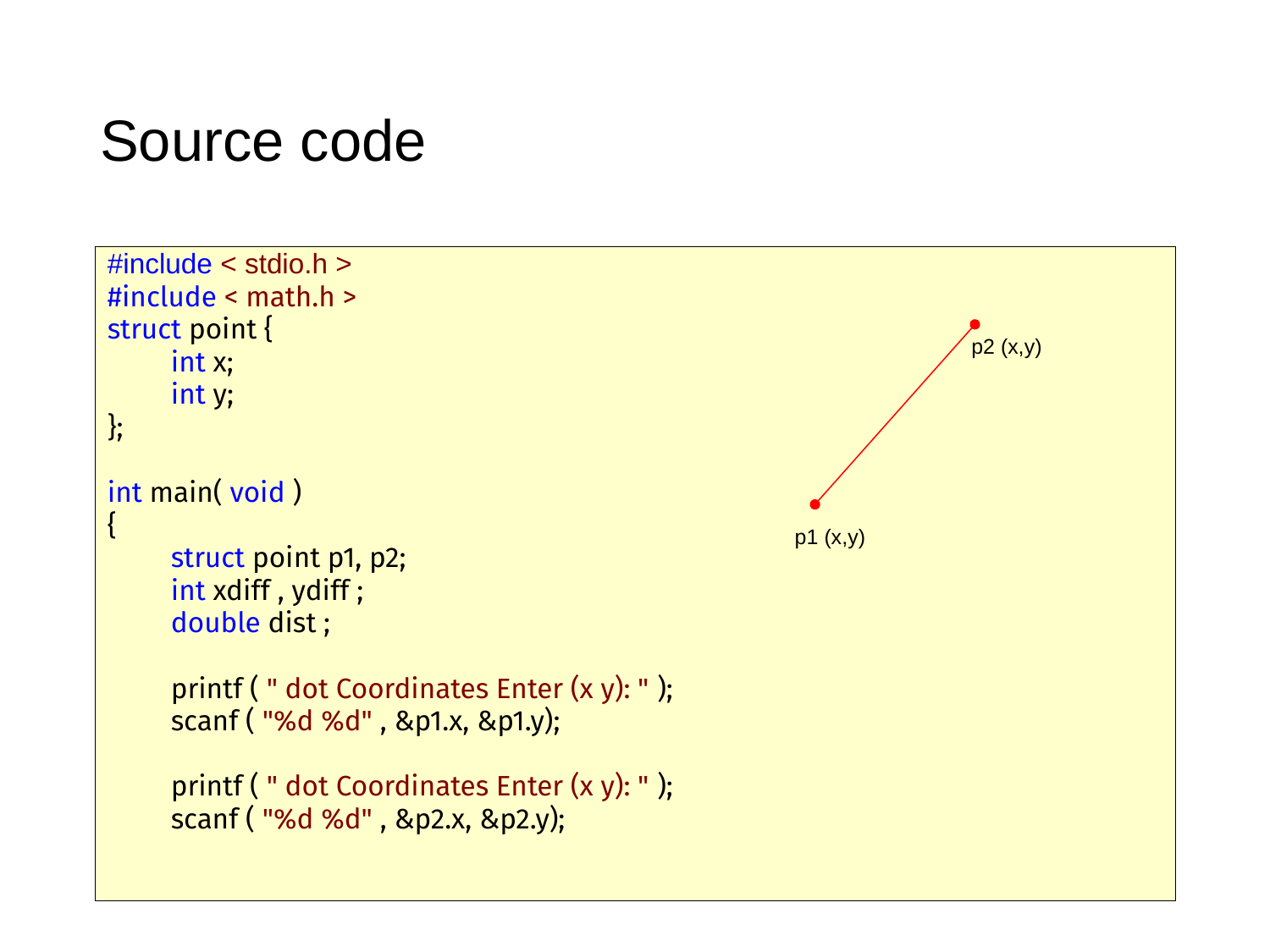

# Source code
#include < stdio.h >
#include < math.h >
struct point {
int x;
int y;
};

int main( void )
{
struct point p1, p2;
int xdiff , ydiff ;
double dist ;

printf ( " dot Coordinates Enter (x y): " );
scanf ( "%d %d" , &p1.x, &p1.y);

printf ( " dot Coordinates Enter (x y): " );
scanf ( "%d %d" , &p2.x, &p2.y);

p2 (x,y)
p1 (x,y)